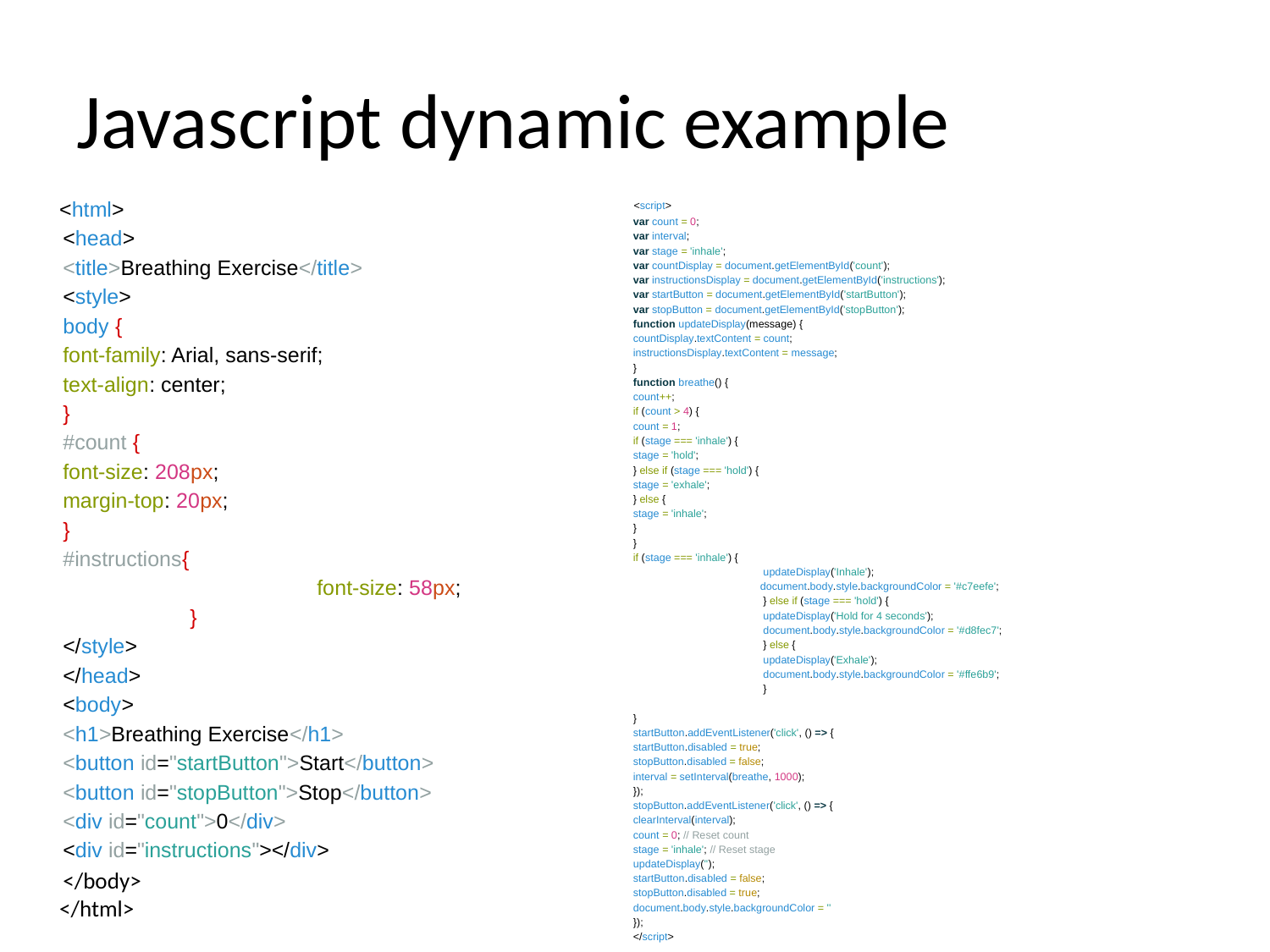

# Javascript dynamic example
<html>
<head>
<title>Breathing Exercise</title>
<style>
body {
font-family: Arial, sans-serif;
text-align: center;
}
#count {
font-size: 208px;
margin-top: 20px;
}
#instructions{
		font-size: 58px;
	}
</style>
</head>
<body>
<h1>Breathing Exercise</h1>
<button id="startButton">Start</button>
<button id="stopButton">Stop</button>
<div id="count">0</div>
<div id="instructions"></div>
</body>
</html>

 <script>
var count = 0;
var interval;
var stage = 'inhale';
var countDisplay = document.getElementById('count');
var instructionsDisplay = document.getElementById('instructions');
var startButton = document.getElementById('startButton');
var stopButton = document.getElementById('stopButton');
function updateDisplay(message) {
countDisplay.textContent = count;
instructionsDisplay.textContent = message;
}
function breathe() {
count++;
if (count > 4) {
count = 1;
if (stage === 'inhale') {
stage = 'hold';
} else if (stage === 'hold') {
stage = 'exhale';
} else {
stage = 'inhale';
}
}
if (stage === 'inhale') {
	 updateDisplay('Inhale');
	document.body.style.backgroundColor = '#c7eefe';
	 } else if (stage === 'hold') {
	 updateDisplay('Hold for 4 seconds');
	 document.body.style.backgroundColor = '#d8fec7';
	 } else {
	 updateDisplay('Exhale');
	 document.body.style.backgroundColor = '#ffe6b9';
	 }

}
startButton.addEventListener('click', () => {
startButton.disabled = true;
stopButton.disabled = false;
interval = setInterval(breathe, 1000);
});
stopButton.addEventListener('click', () => {
clearInterval(interval);
count = 0; // Reset count
stage = 'inhale'; // Reset stage
updateDisplay('');
startButton.disabled = false;
stopButton.disabled = true;
document.body.style.backgroundColor = ''
});
</script>